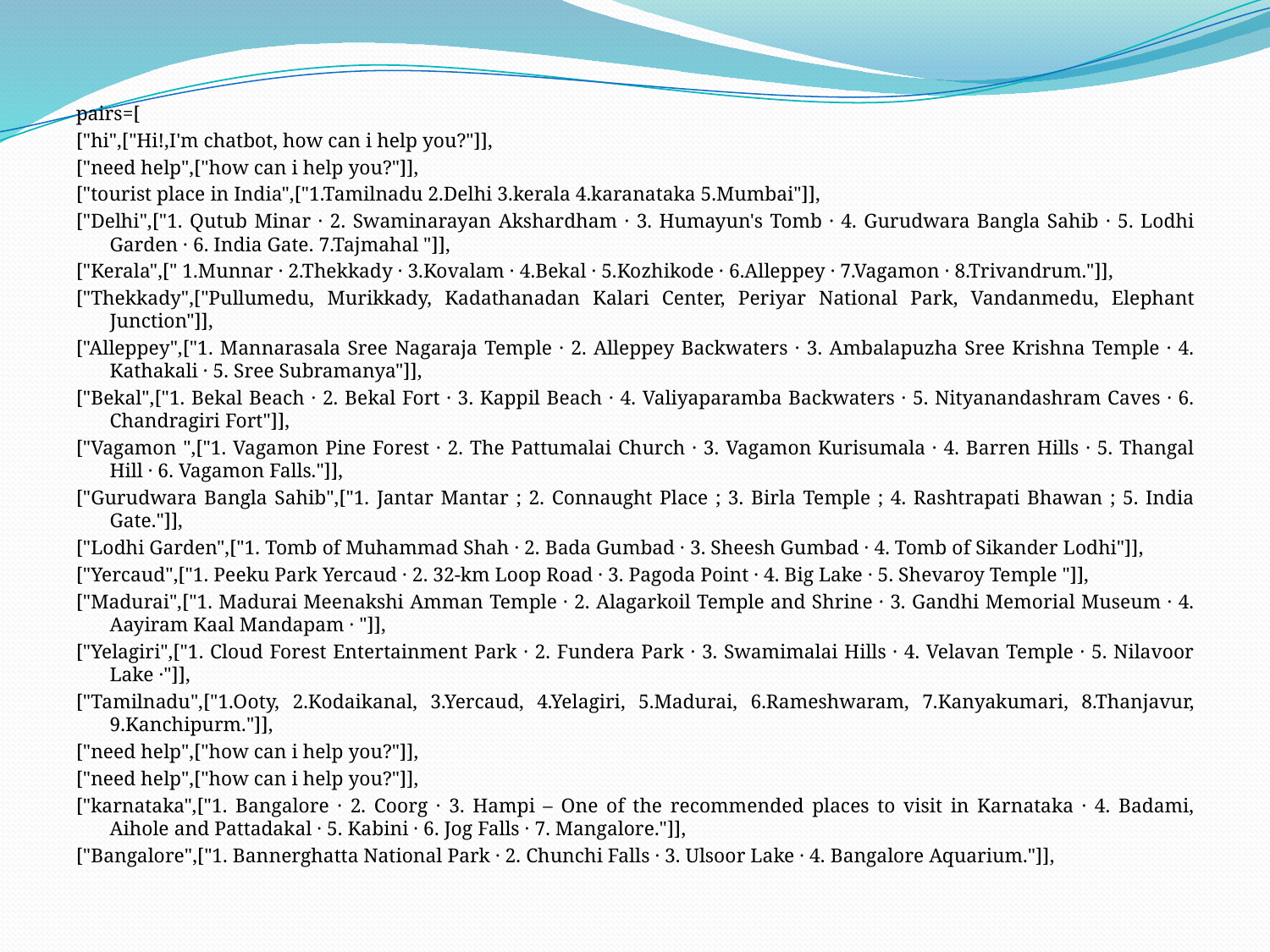

pairs=[
["hi",["Hi!,I'm chatbot, how can i help you?"]],
["need help",["how can i help you?"]],
["tourist place in India",["1.Tamilnadu 2.Delhi 3.kerala 4.karanataka 5.Mumbai"]],
["Delhi",["1. Qutub Minar · 2. Swaminarayan Akshardham · 3. Humayun's Tomb · 4. Gurudwara Bangla Sahib · 5. Lodhi Garden · 6. India Gate. 7.Tajmahal "]],
["Kerala",[" 1.Munnar · 2.Thekkady · 3.Kovalam · 4.Bekal · 5.Kozhikode · 6.Alleppey · 7.Vagamon · 8.Trivandrum."]],
["Thekkady",["Pullumedu, Murikkady, Kadathanadan Kalari Center, Periyar National Park, Vandanmedu, Elephant Junction"]],
["Alleppey",["1. Mannarasala Sree Nagaraja Temple · 2. Alleppey Backwaters · 3. Ambalapuzha Sree Krishna Temple · 4. Kathakali · 5. Sree Subramanya"]],
["Bekal",["1. Bekal Beach · 2. Bekal Fort · 3. Kappil Beach · 4. Valiyaparamba Backwaters · 5. Nityanandashram Caves · 6. Chandragiri Fort"]],
["Vagamon ",["1. Vagamon Pine Forest · 2. The Pattumalai Church · 3. Vagamon Kurisumala · 4. Barren Hills · 5. Thangal Hill · 6. Vagamon Falls."]],
["Gurudwara Bangla Sahib",["1. Jantar Mantar ; 2. Connaught Place ; 3. Birla Temple ; 4. Rashtrapati Bhawan ; 5. India Gate."]],
["Lodhi Garden",["1. Tomb of Muhammad Shah · 2. Bada Gumbad · 3. Sheesh Gumbad · 4. Tomb of Sikander Lodhi"]],
["Yercaud",["1. Peeku Park Yercaud · 2. 32-km Loop Road · 3. Pagoda Point · 4. Big Lake · 5. Shevaroy Temple "]],
["Madurai",["1. Madurai Meenakshi Amman Temple · 2. Alagarkoil Temple and Shrine · 3. Gandhi Memorial Museum · 4. Aayiram Kaal Mandapam · "]],
["Yelagiri",["1. Cloud Forest Entertainment Park · 2. Fundera Park · 3. Swamimalai Hills · 4. Velavan Temple · 5. Nilavoor Lake ·"]],
["Tamilnadu",["1.Ooty, 2.Kodaikanal, 3.Yercaud, 4.Yelagiri, 5.Madurai, 6.Rameshwaram, 7.Kanyakumari, 8.Thanjavur, 9.Kanchipurm."]],
["need help",["how can i help you?"]],
["need help",["how can i help you?"]],
["karnataka",["1. Bangalore · 2. Coorg · 3. Hampi – One of the recommended places to visit in Karnataka · 4. Badami, Aihole and Pattadakal · 5. Kabini · 6. Jog Falls · 7. Mangalore."]],
["Bangalore",["1. Bannerghatta National Park · 2. Chunchi Falls · 3. Ulsoor Lake · 4. Bangalore Aquarium."]],